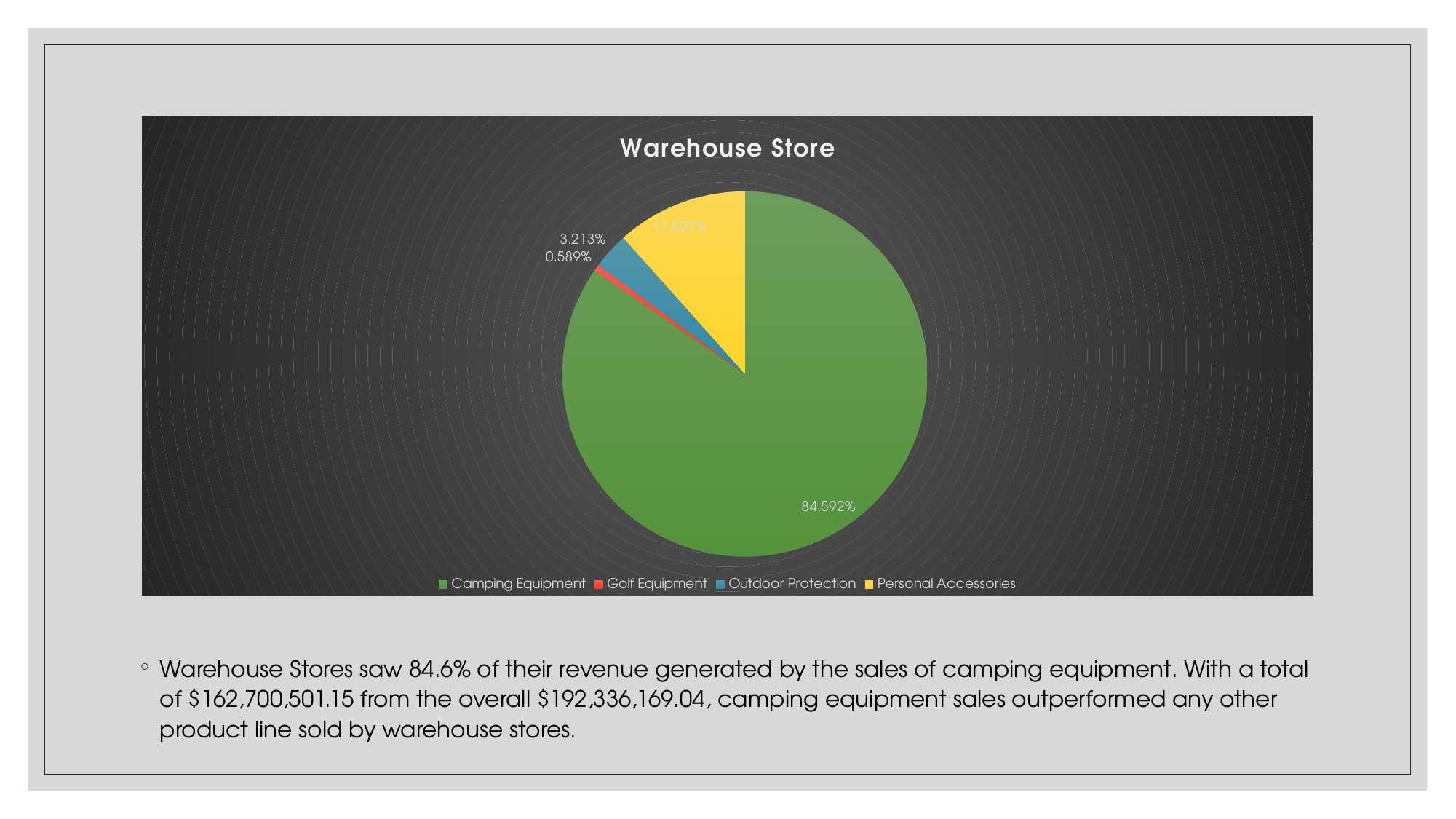

### Chart: Warehouse Store

| Category |  |
|---|---|
| Camping Equipment | 162700501.1499999 |
| Golf Equipment | 1132095.6399999997 |
| Outdoor Protection | 6179984.679999997 |
| Personal Accessories | 22323587.569999985 |
Warehouse Stores saw 84.6% of their revenue generated by the sales of camping equipment. With a total of $162,700,501.15 from the overall $192,336,169.04, camping equipment sales outperformed any other product line sold by warehouse stores.